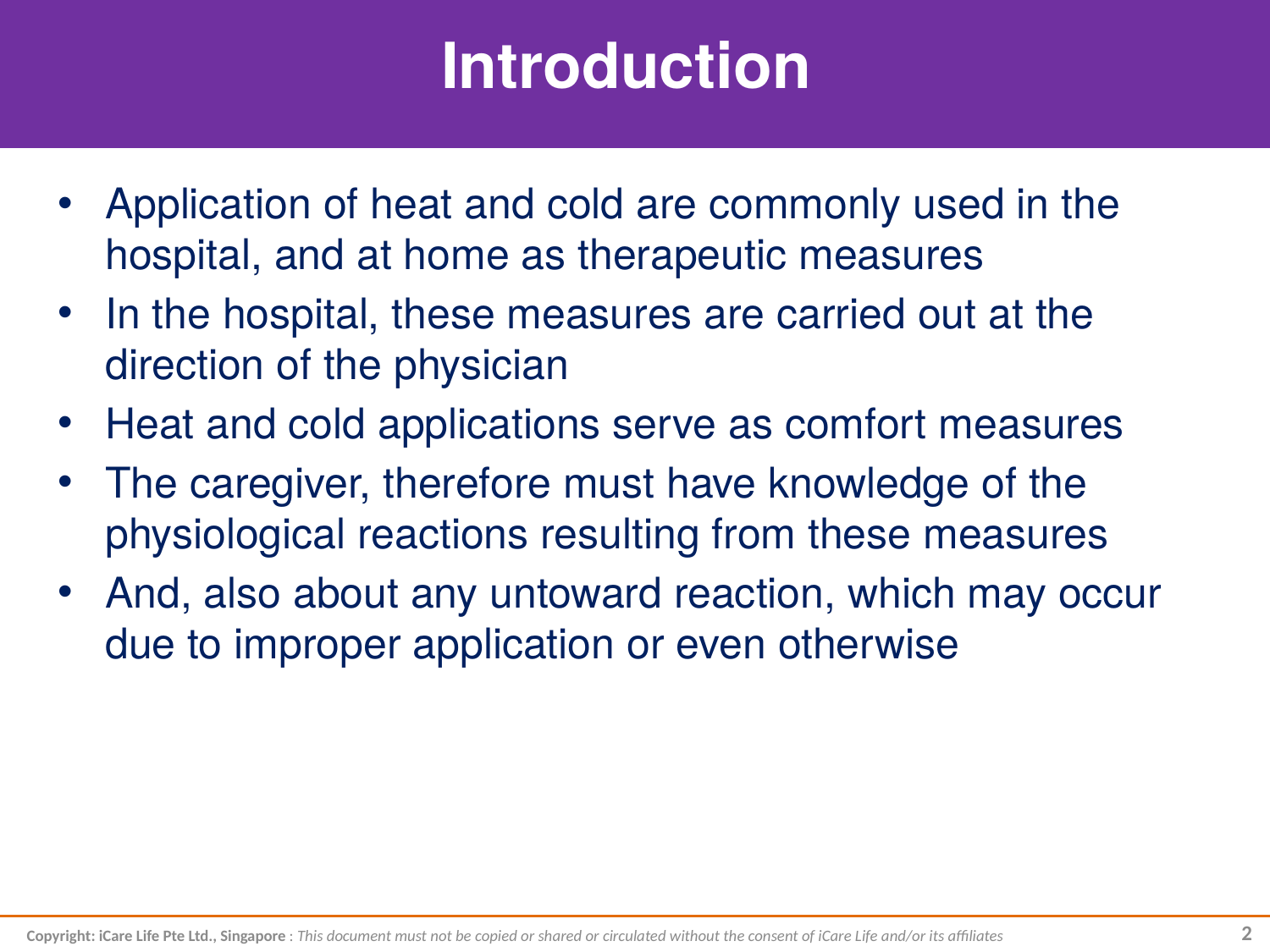

# Introduction
Application of heat and cold are commonly used in the hospital, and at home as therapeutic measures
In the hospital, these measures are carried out at the direction of the physician
Heat and cold applications serve as comfort measures
The caregiver, therefore must have knowledge of the physiological reactions resulting from these measures
And, also about any untoward reaction, which may occur due to improper application or even otherwise
Copyright: iCare Life Pte Ltd., Singapore : This document must not be copied or shared or circulated without the consent of iCare Life and/or its affiliates
2